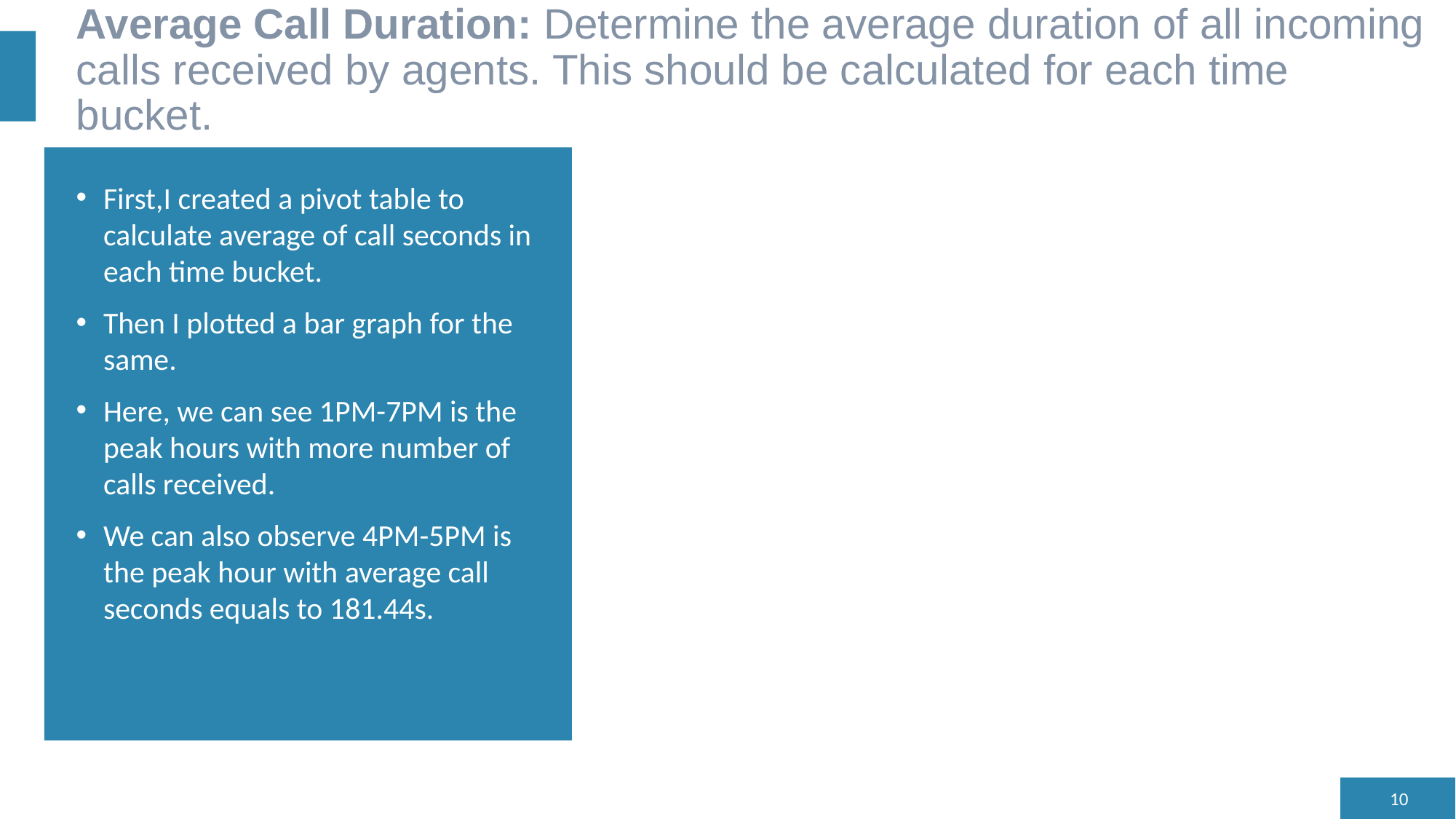

# Average Call Duration: Determine the average duration of all incoming calls received by agents. This should be calculated for each time bucket.

### Chart

| Category |
|---|
First,I created a pivot table to calculate average of call seconds in each time bucket.
Then I plotted a bar graph for the same.
Here, we can see 1PM-7PM is the peak hours with more number of calls received.
We can also observe 4PM-5PM is the peak hour with average call seconds equals to 181.44s.
10